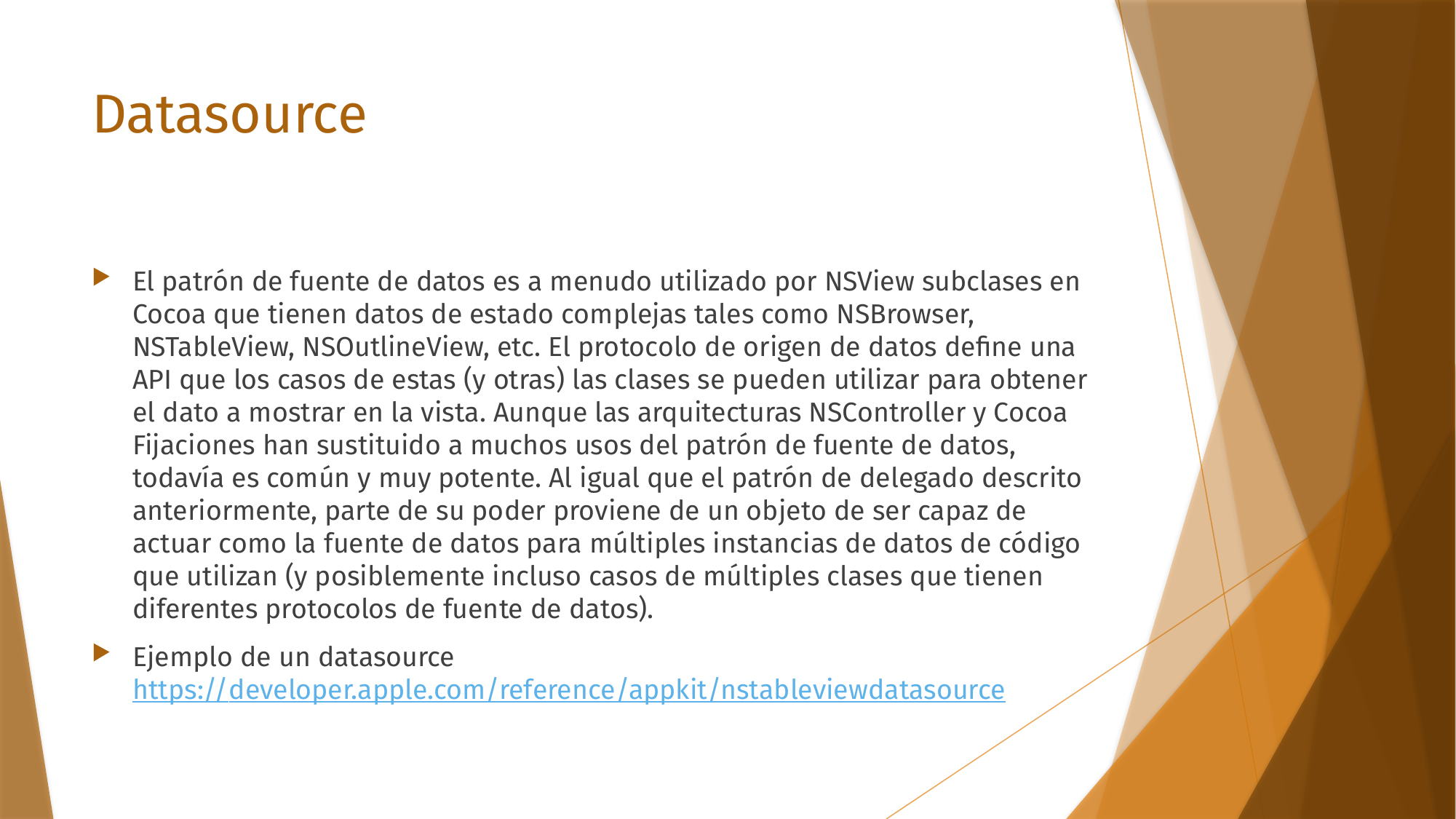

# Datasource
El patrón de fuente de datos es a menudo utilizado por NSView subclases en Cocoa que tienen datos de estado complejas tales como NSBrowser, NSTableView, NSOutlineView, etc. El protocolo de origen de datos define una API que los casos de estas (y otras) las clases se pueden utilizar para obtener el dato a mostrar en la vista. Aunque las arquitecturas NSController y Cocoa Fijaciones han sustituido a muchos usos del patrón de fuente de datos, todavía es común y muy potente. Al igual que el patrón de delegado descrito anteriormente, parte de su poder proviene de un objeto de ser capaz de actuar como la fuente de datos para múltiples instancias de datos de código que utilizan (y posiblemente incluso casos de múltiples clases que tienen diferentes protocolos de fuente de datos).
Ejemplo de un datasource
https://developer.apple.com/reference/appkit/nstableviewdatasource